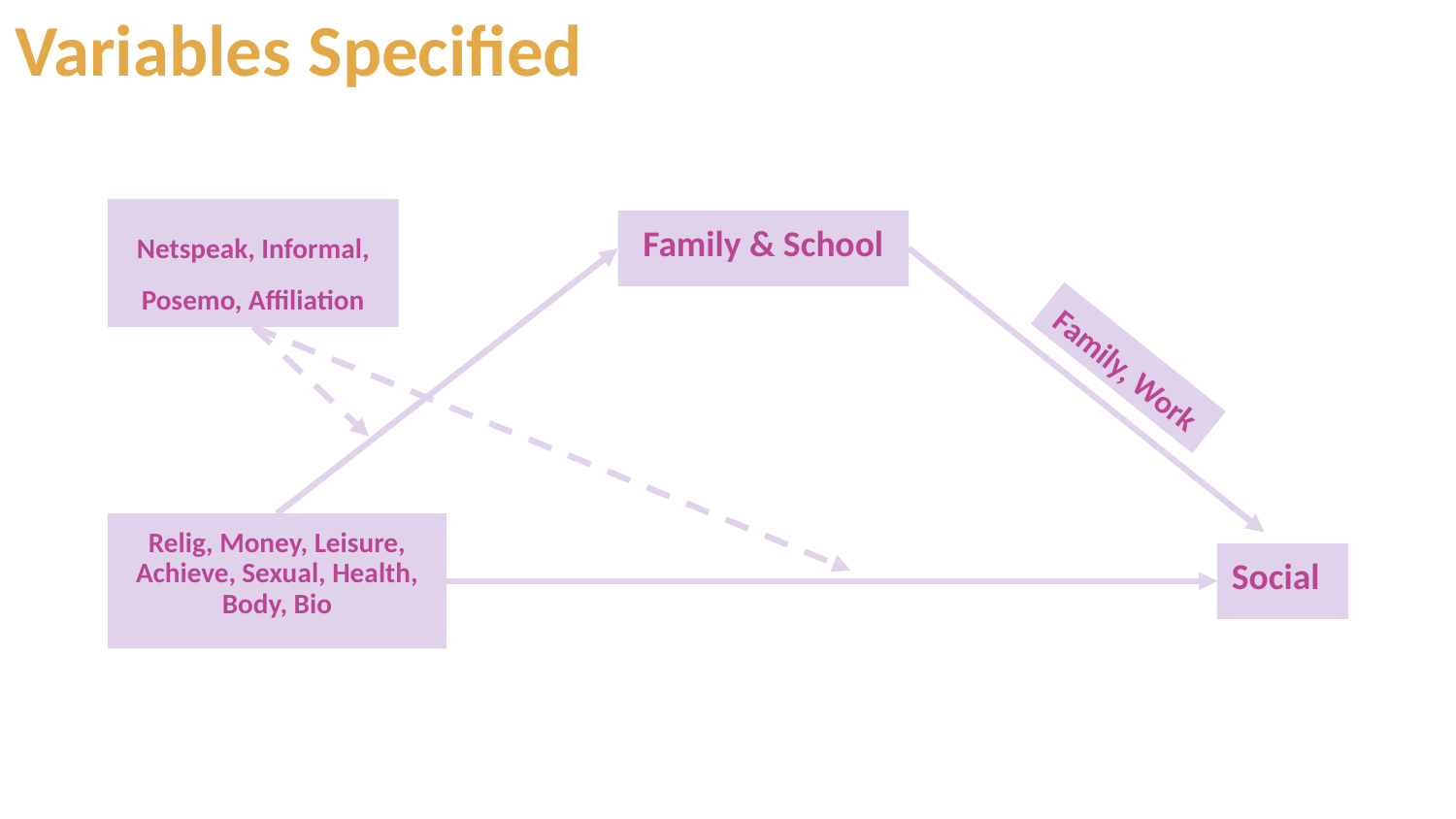

Variables Specified
Netspeak, Informal, Posemo, Affiliation
Family & School

Family, Work

Relig, Money, Leisure, Achieve, Sexual, Health, Body, Bio
Social